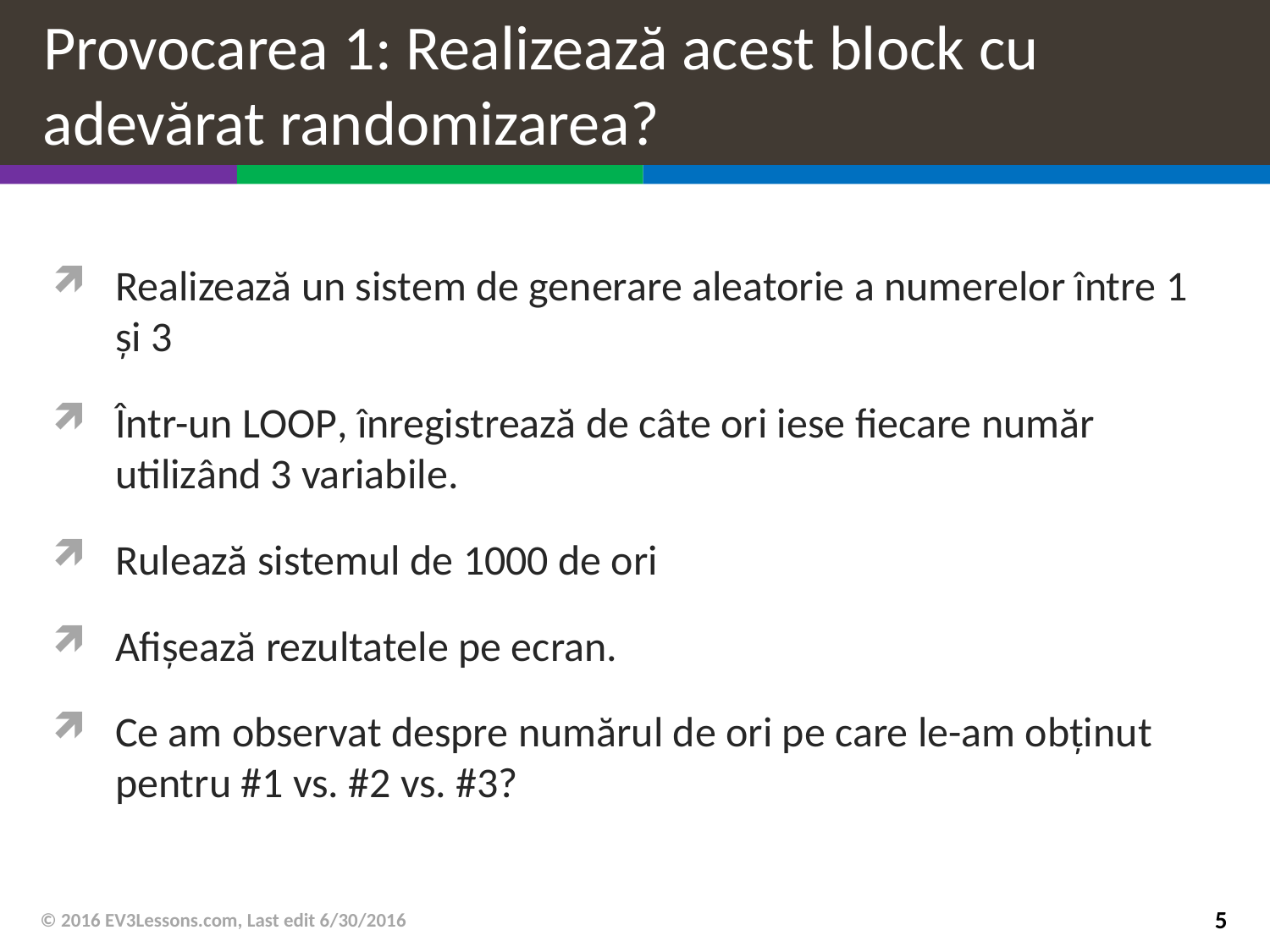

# Provocarea 1: Realizează acest block cu adevărat randomizarea?
Realizează un sistem de generare aleatorie a numerelor între 1 și 3
Într-un LOOP, înregistrează de câte ori iese fiecare număr utilizând 3 variabile.
Rulează sistemul de 1000 de ori
Afișează rezultatele pe ecran.
Ce am observat despre numărul de ori pe care le-am obținut pentru #1 vs. #2 vs. #3?
© 2016 EV3Lessons.com, Last edit 6/30/2016
5